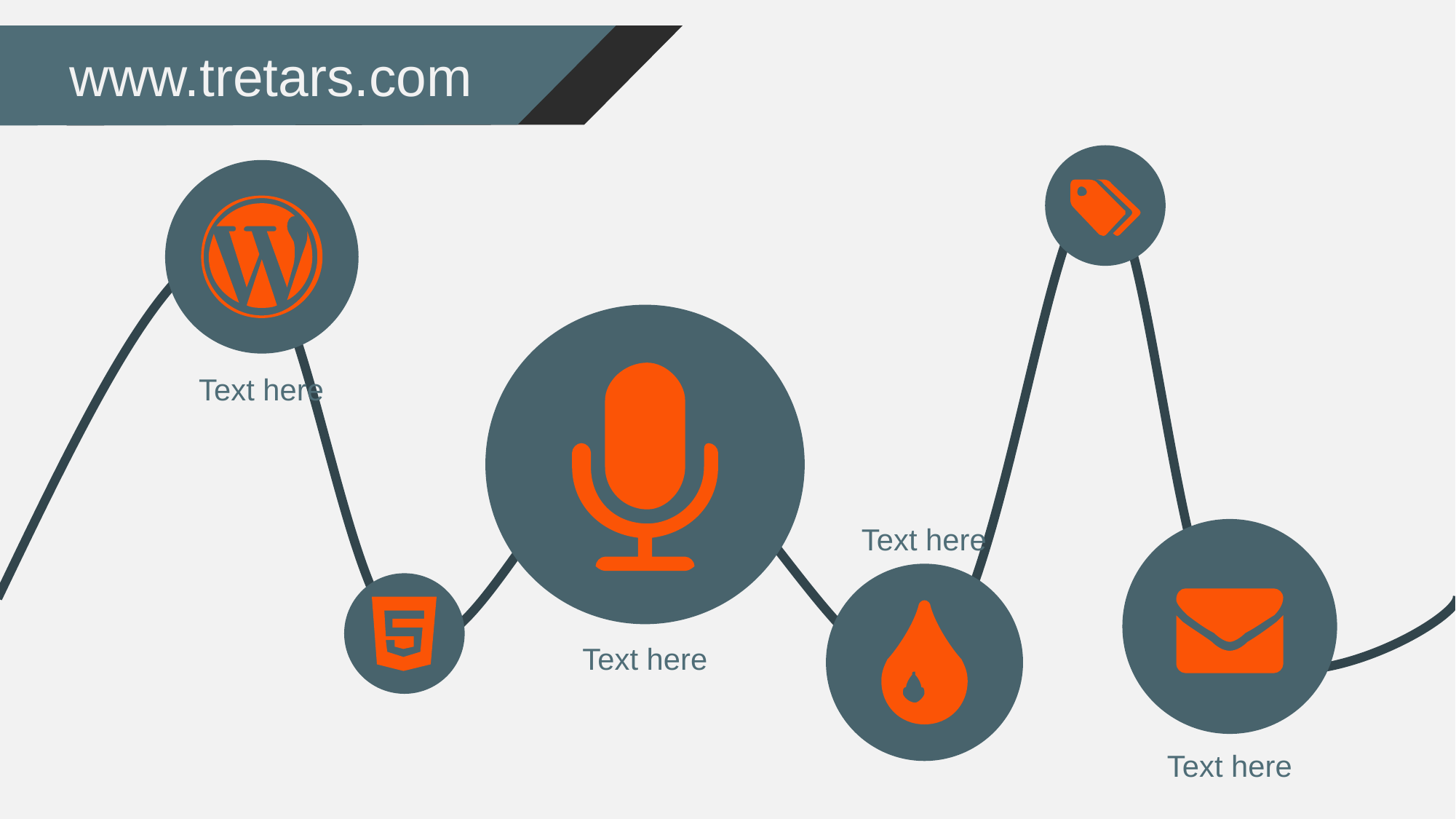

www.tretars.com

Text here

Text here

Text here
Text here